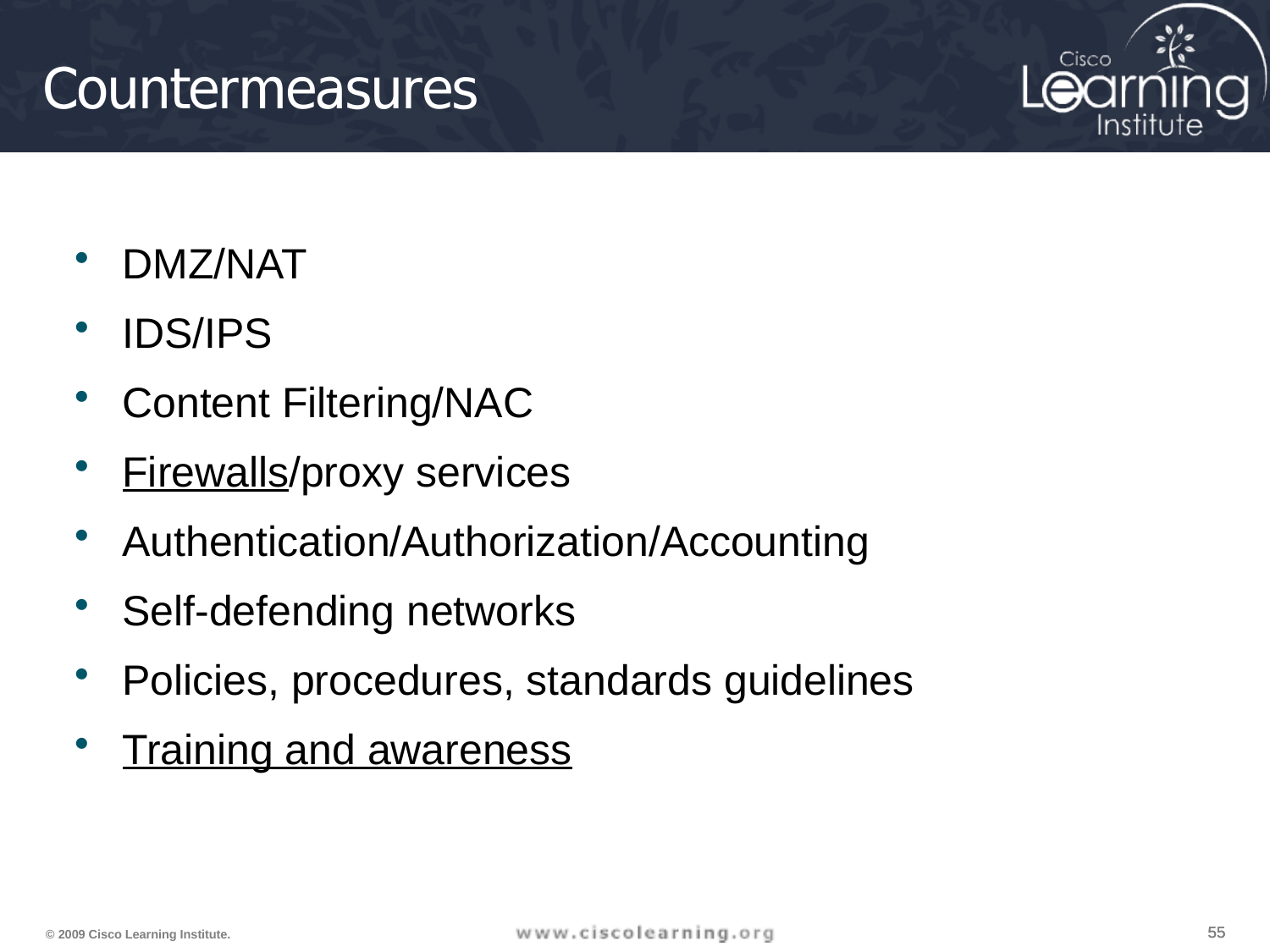

# Countermeasures
DMZ/NAT
IDS/IPS
Content Filtering/NAC
Firewalls/proxy services
Authentication/Authorization/Accounting
Self-defending networks
Policies, procedures, standards guidelines
Training and awareness